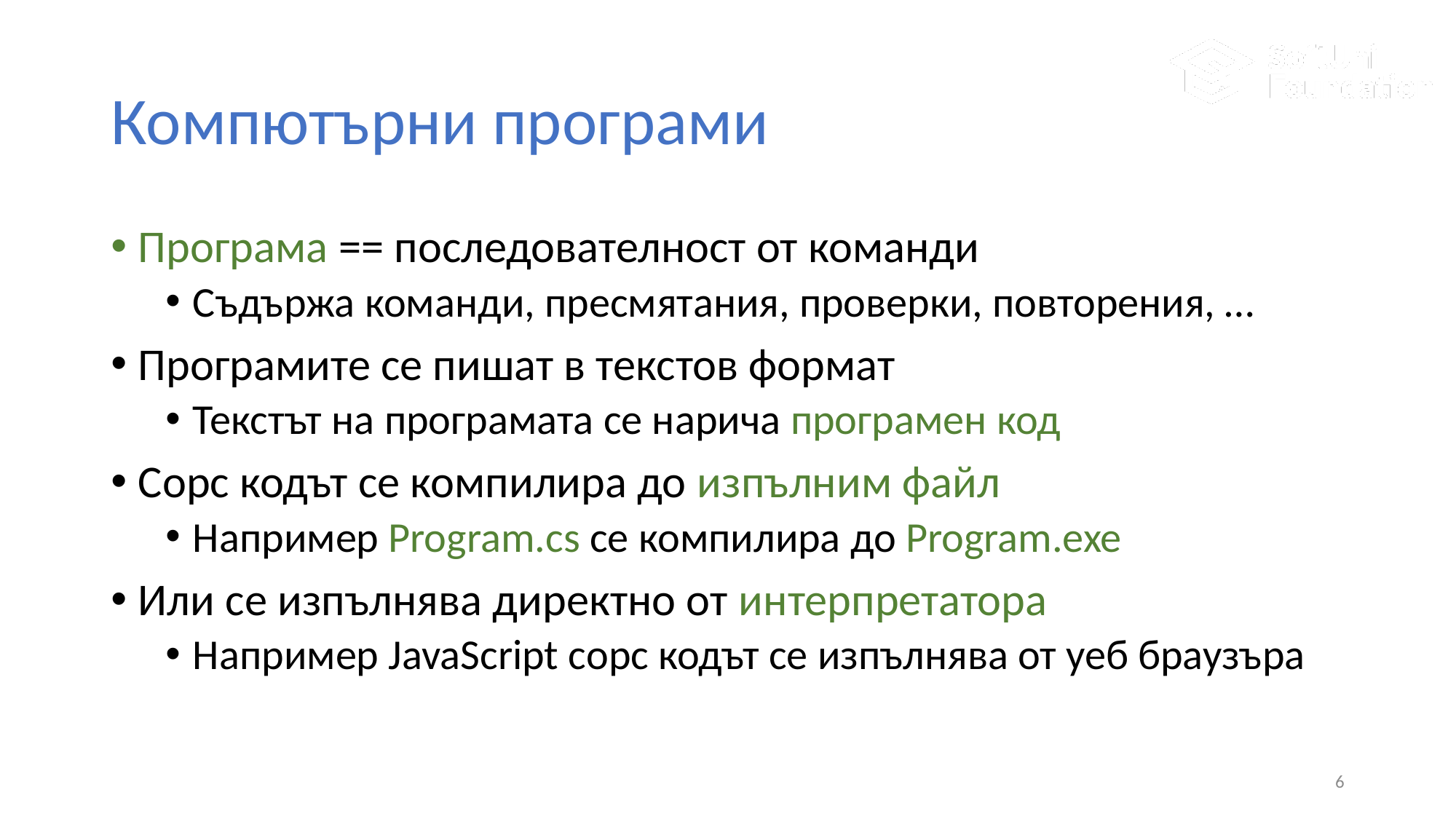

# Компютърни програми
Програма == последователност от команди
Съдържа команди, пресмятания, проверки, повторения, …
Програмите се пишат в текстов формат
Текстът на програмата се нарича програмен код
Сорс кодът се компилира до изпълним файл
Например Program.cs се компилира до Program.exe
Или се изпълнява директно от интерпретатора
Например JavaScript сорс кодът се изпълнява от уеб браузъра

6